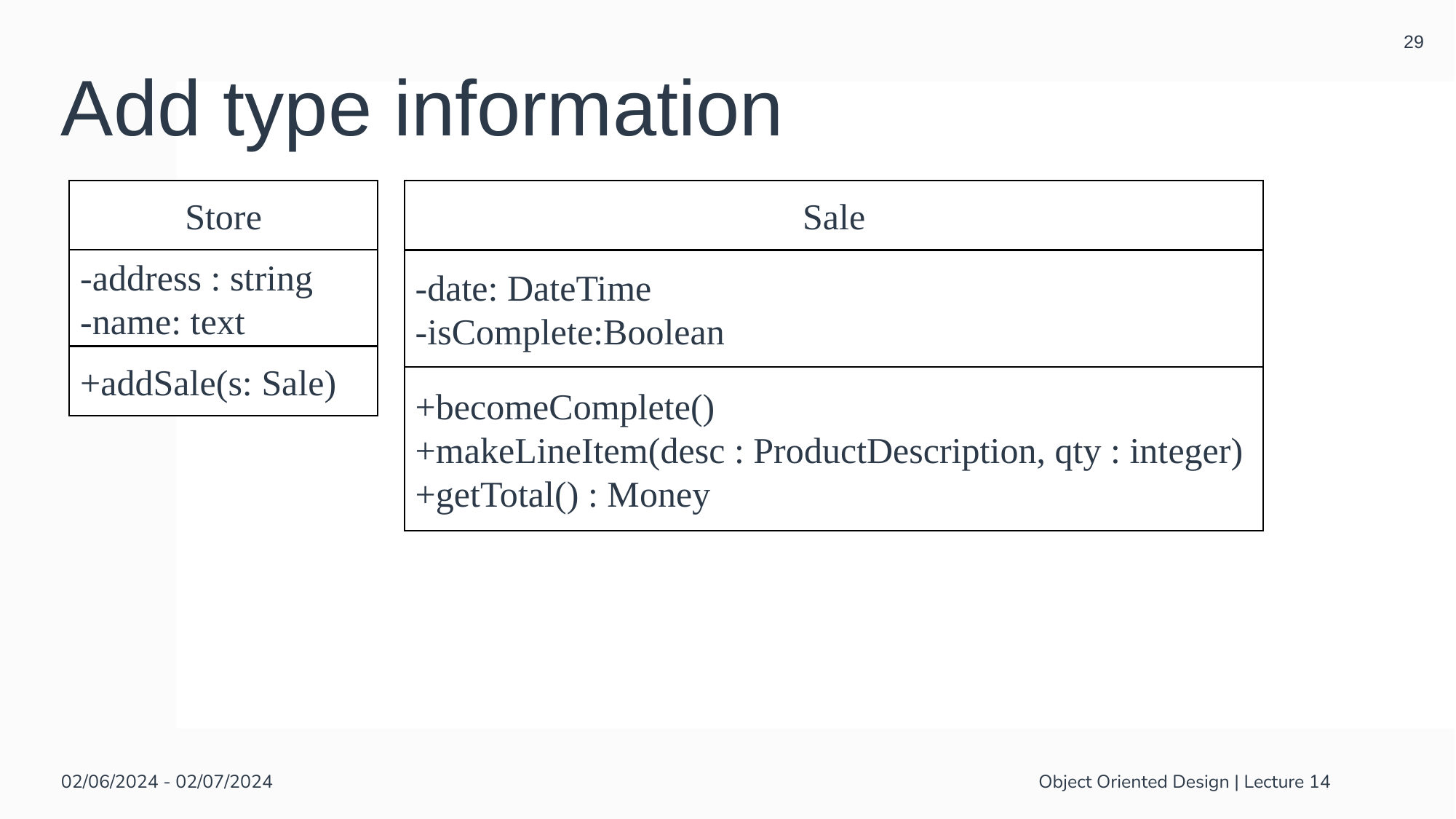

29
# Add type information
Store
-address : string
-name: text
+addSale(s: Sale)
Sale
-date: DateTime
-isComplete:Boolean
+becomeComplete()
+makeLineItem(desc : ProductDescription, qty : integer)
+getTotal() : Money
02/06/2024 - 02/07/2024
Object Oriented Design | Lecture 14